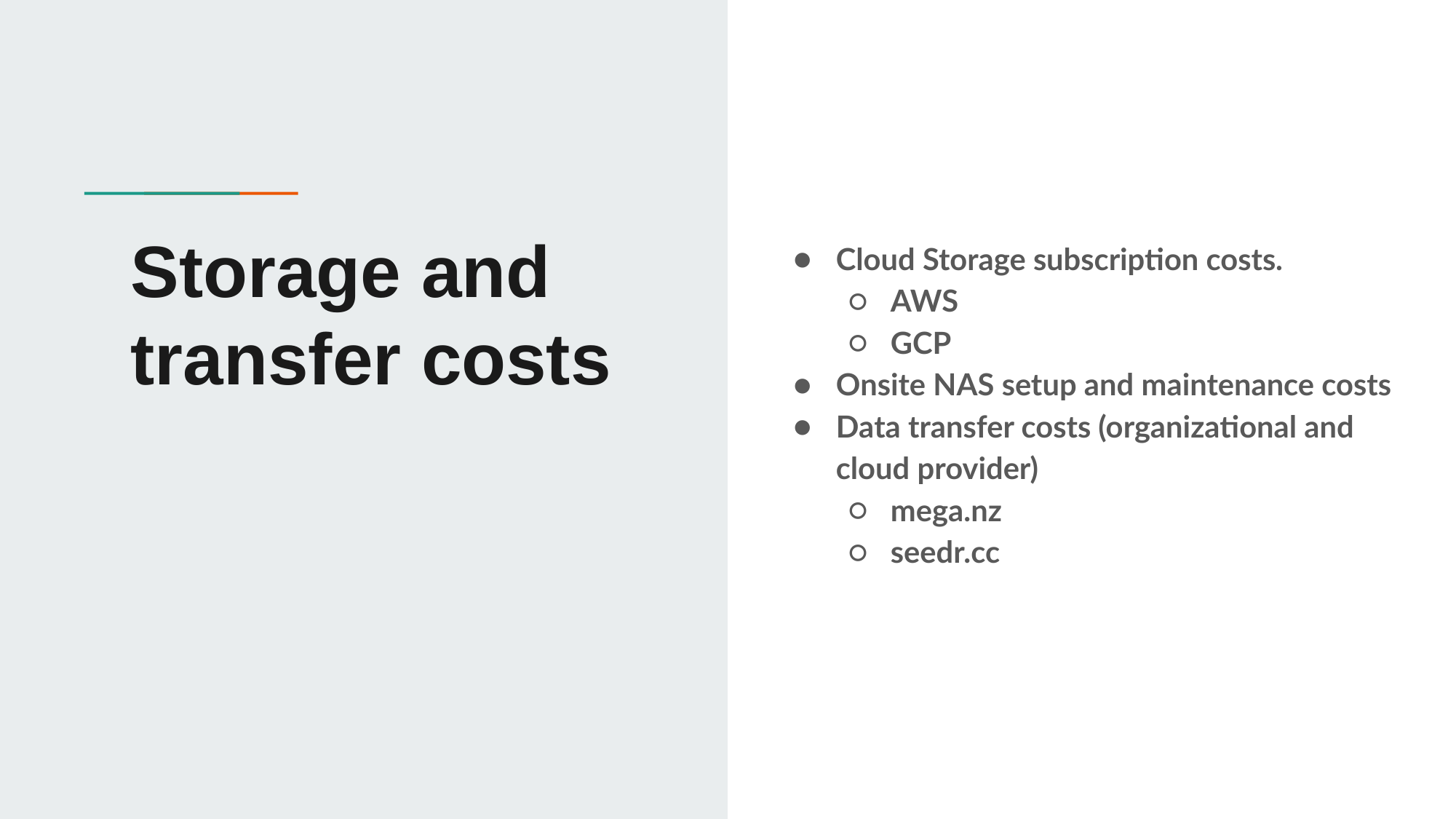

# Storage and transfer costs
Cloud Storage subscription costs.
AWS
GCP
Onsite NAS setup and maintenance costs
Data transfer costs (organizational and cloud provider)
mega.nz
seedr.cc